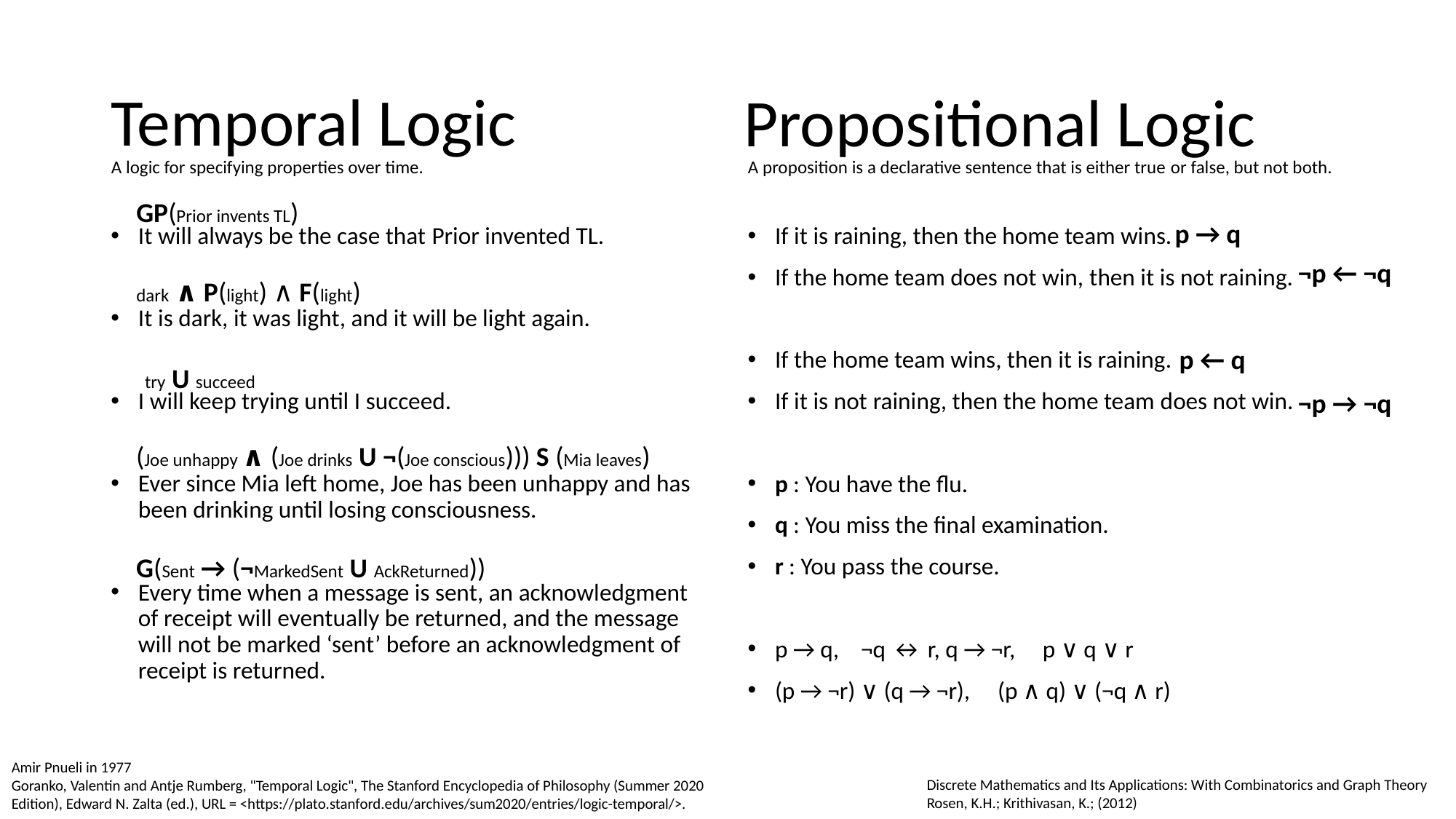

# Temporal Logic
Propositional Logic
A logic for specifying properties over time.
A proposition is a declarative sentence that is either true or false, but not both.
GP(Prior invents TL)
p → q
It will always be the case that Prior invented TL.

It is dark, it was light, and it will be light again.

I will keep trying until I succeed.

Ever since Mia left home, Joe has been unhappy and has been drinking until losing consciousness.

Every time when a message is sent, an acknowledgment of receipt will eventually be returned, and the message will not be marked ‘sent’ before an acknowledgment of receipt is returned.

If it is raining, then the home team wins.
If the home team does not win, then it is not raining.

If the home team wins, then it is raining.
If it is not raining, then the home team does not win.

p : You have the flu.
q : You miss the final examination.
r : You pass the course.

p → q,    ¬q ↔ r, q → ¬r,     p ∨ q ∨ r
(p → ¬r) ∨ (q → ¬r),     (p ∧ q) ∨ (¬q ∧ r)
¬p ← ¬q
dark ∧ P(light) ∧ F(light)
p ← q
try U succeed
¬p → ¬q
(Joe unhappy ∧ (Joe drinks U ¬(Joe conscious))) S (Mia leaves)
G(Sent → (¬MarkedSent U AckReturned))
Amir Pnueli in 1977
Goranko, Valentin and Antje Rumberg, "Temporal Logic", The Stanford Encyclopedia of Philosophy (Summer 2020 Edition), Edward N. Zalta (ed.), URL = <https://plato.stanford.edu/archives/sum2020/entries/logic-temporal/>.
Discrete Mathematics and Its Applications: With Combinatorics and Graph Theory
Rosen, K.H.; Krithivasan, K.; (2012)